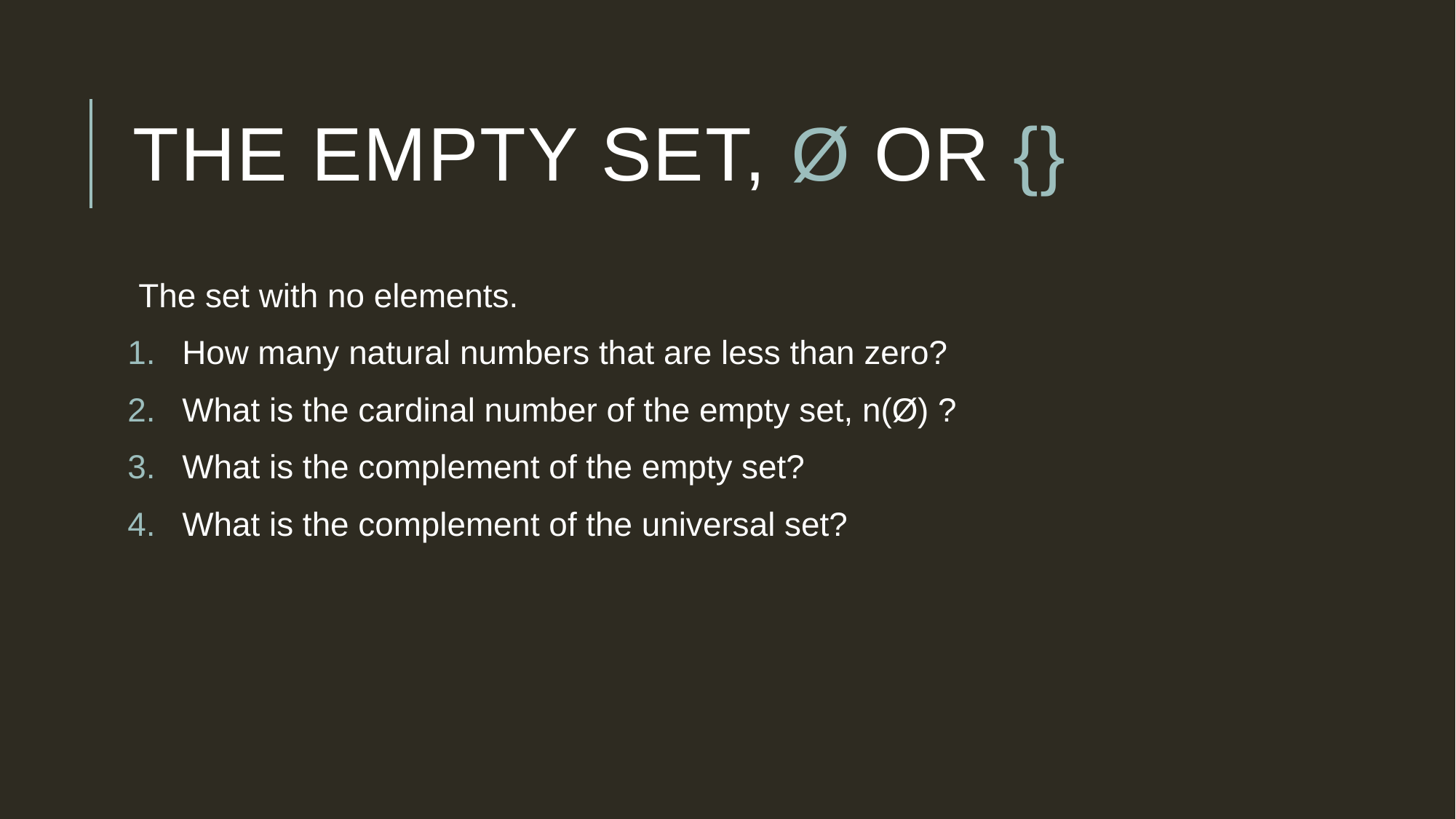

# The Empty Set, Ø or {}
The set with no elements.
How many natural numbers that are less than zero?
What is the cardinal number of the empty set, n(Ø) ?
What is the complement of the empty set?
What is the complement of the universal set?